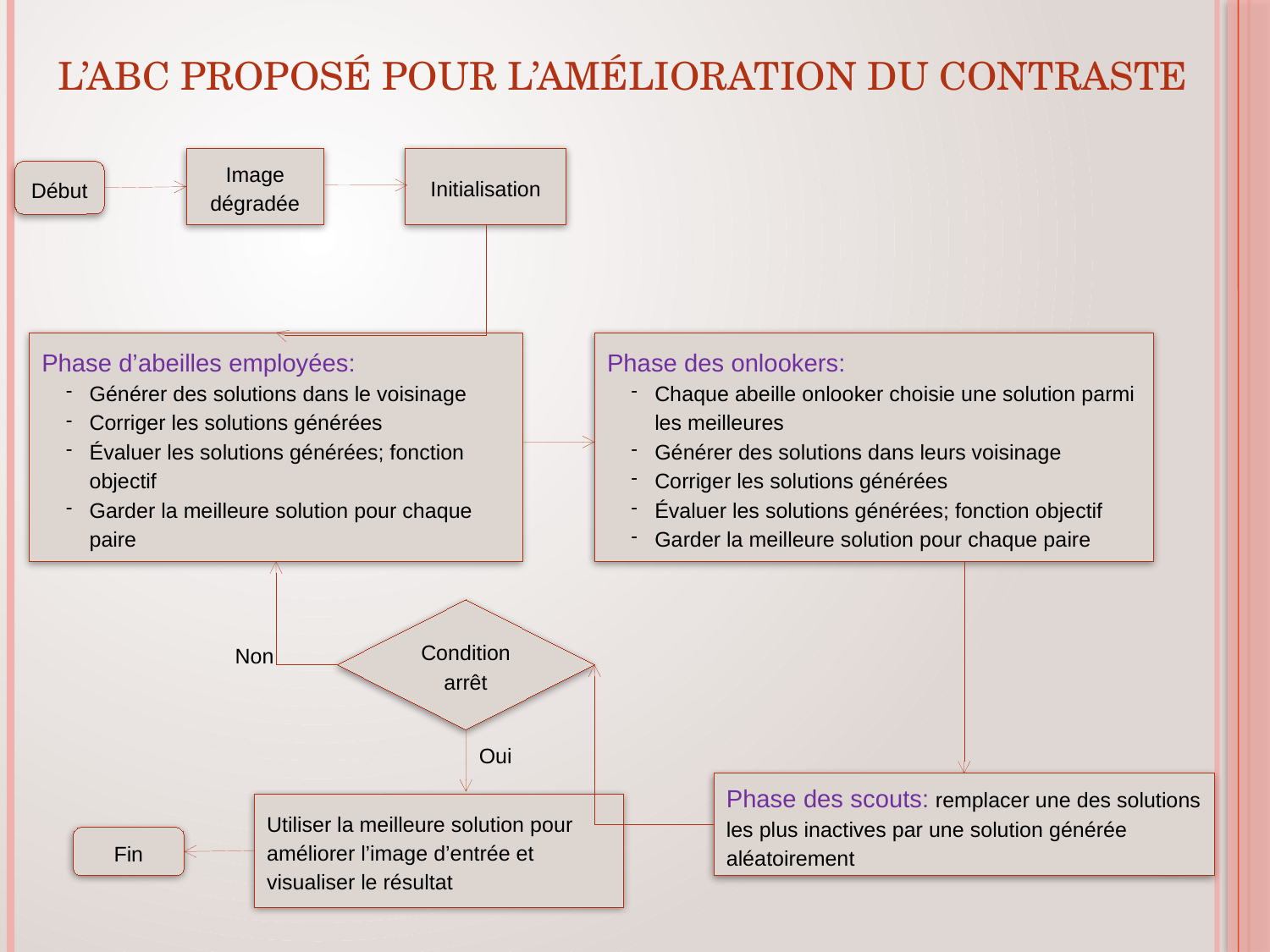

# L’ABC proposé pour l’amélioration du contraste
Initialisation
Image dégradée
Début
Phase d’abeilles employées:
Générer des solutions dans le voisinage
Corriger les solutions générées
Évaluer les solutions générées; fonction objectif
Garder la meilleure solution pour chaque paire
Phase des onlookers:
Chaque abeille onlooker choisie une solution parmi les meilleures
Générer des solutions dans leurs voisinage
Corriger les solutions générées
Évaluer les solutions générées; fonction objectif
Garder la meilleure solution pour chaque paire
Condition arrêt
Non
Oui
Phase des scouts: remplacer une des solutions les plus inactives par une solution générée aléatoirement
Utiliser la meilleure solution pour améliorer l’image d’entrée et visualiser le résultat
Fin